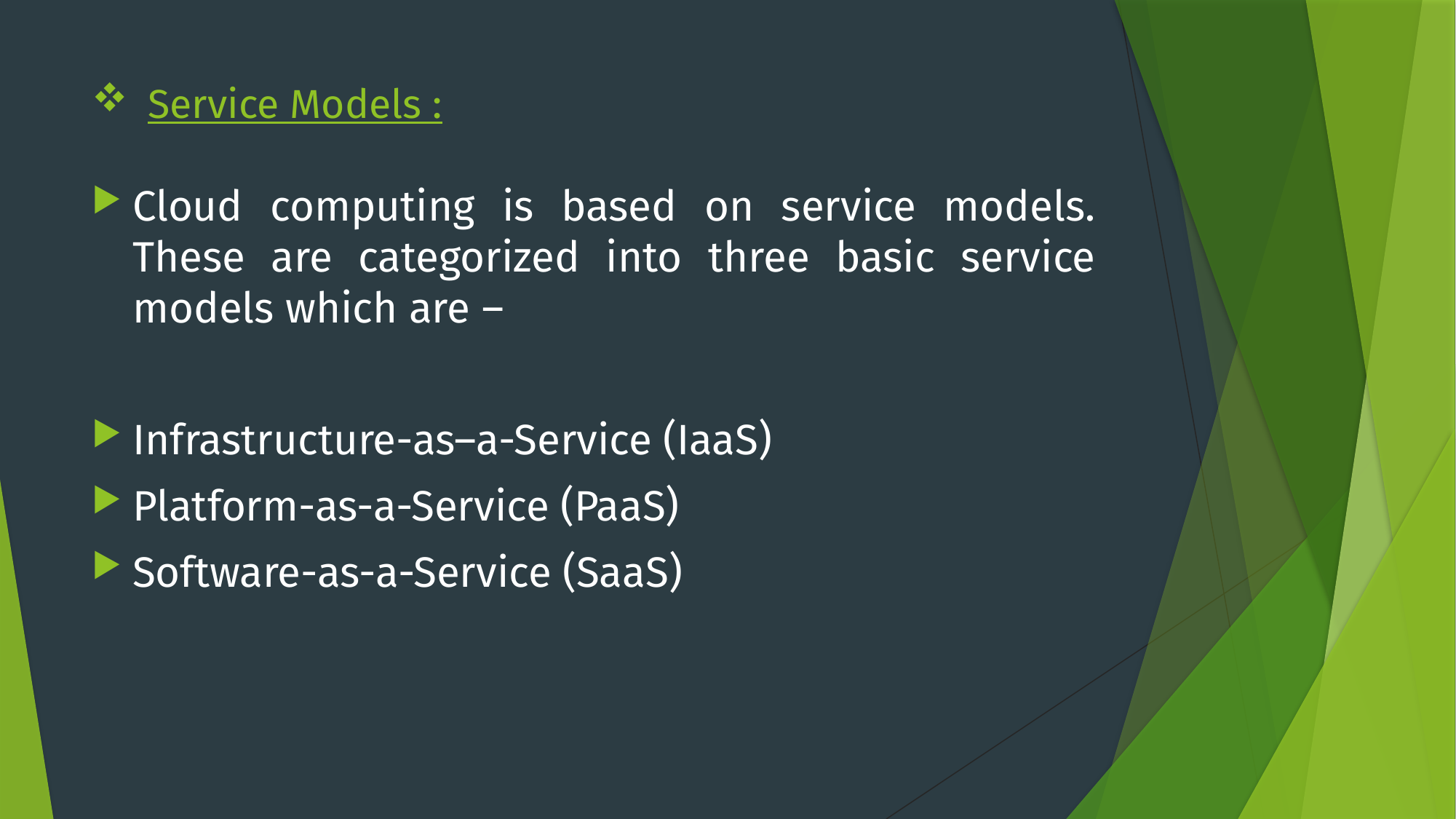

# Service Models :
Cloud computing is based on service models. These are categorized into three basic service models which are –

Infrastructure-as–a-Service (IaaS)
Platform-as-a-Service (PaaS)
Software-as-a-Service (SaaS)